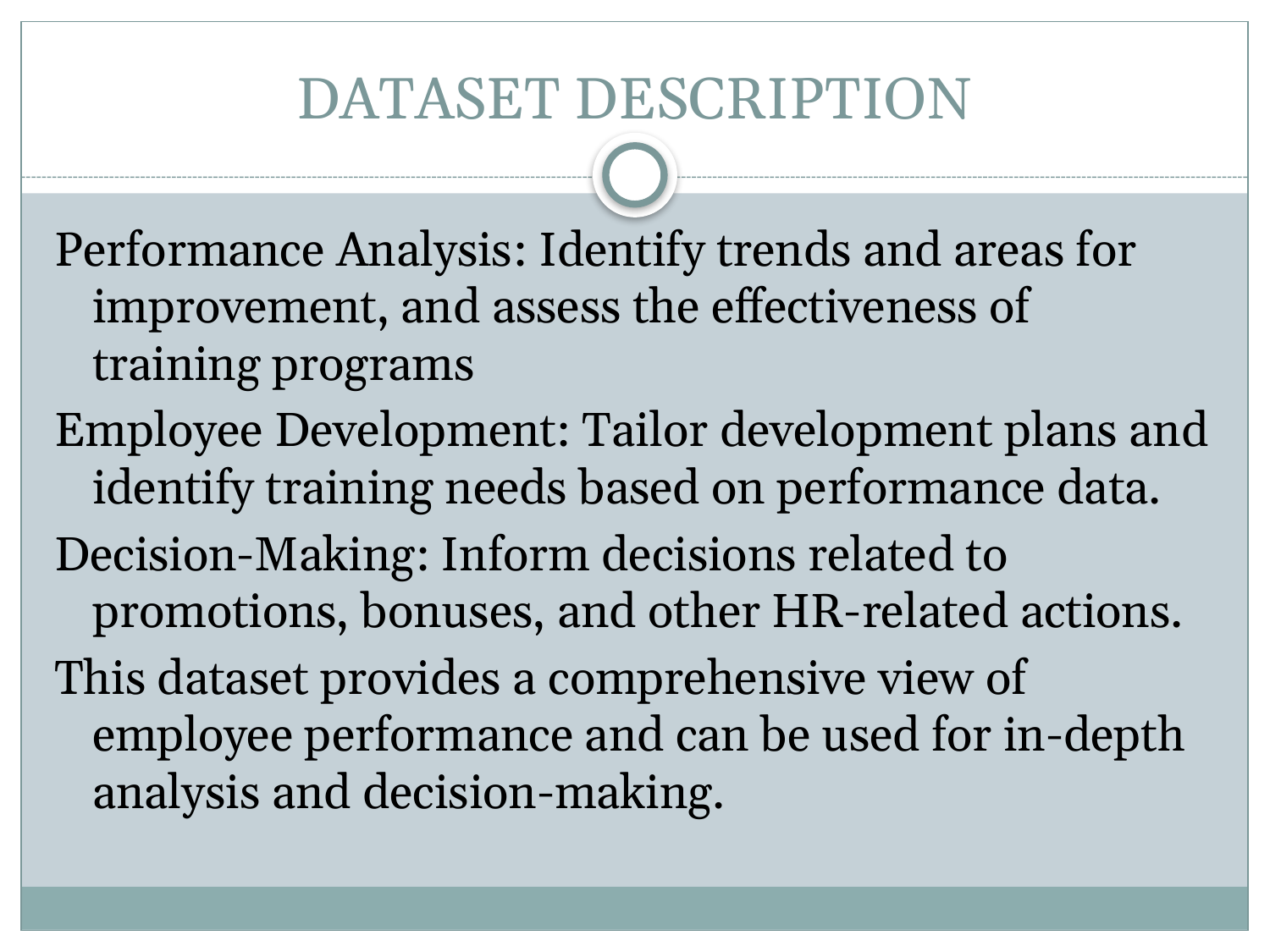

# DATASET DESCRIPTION
Performance Analysis: Identify trends and areas for improvement, and assess the effectiveness of training programs
Employee Development: Tailor development plans and identify training needs based on performance data.
Decision-Making: Inform decisions related to promotions, bonuses, and other HR-related actions.
This dataset provides a comprehensive view of employee performance and can be used for in-depth analysis and decision-making.